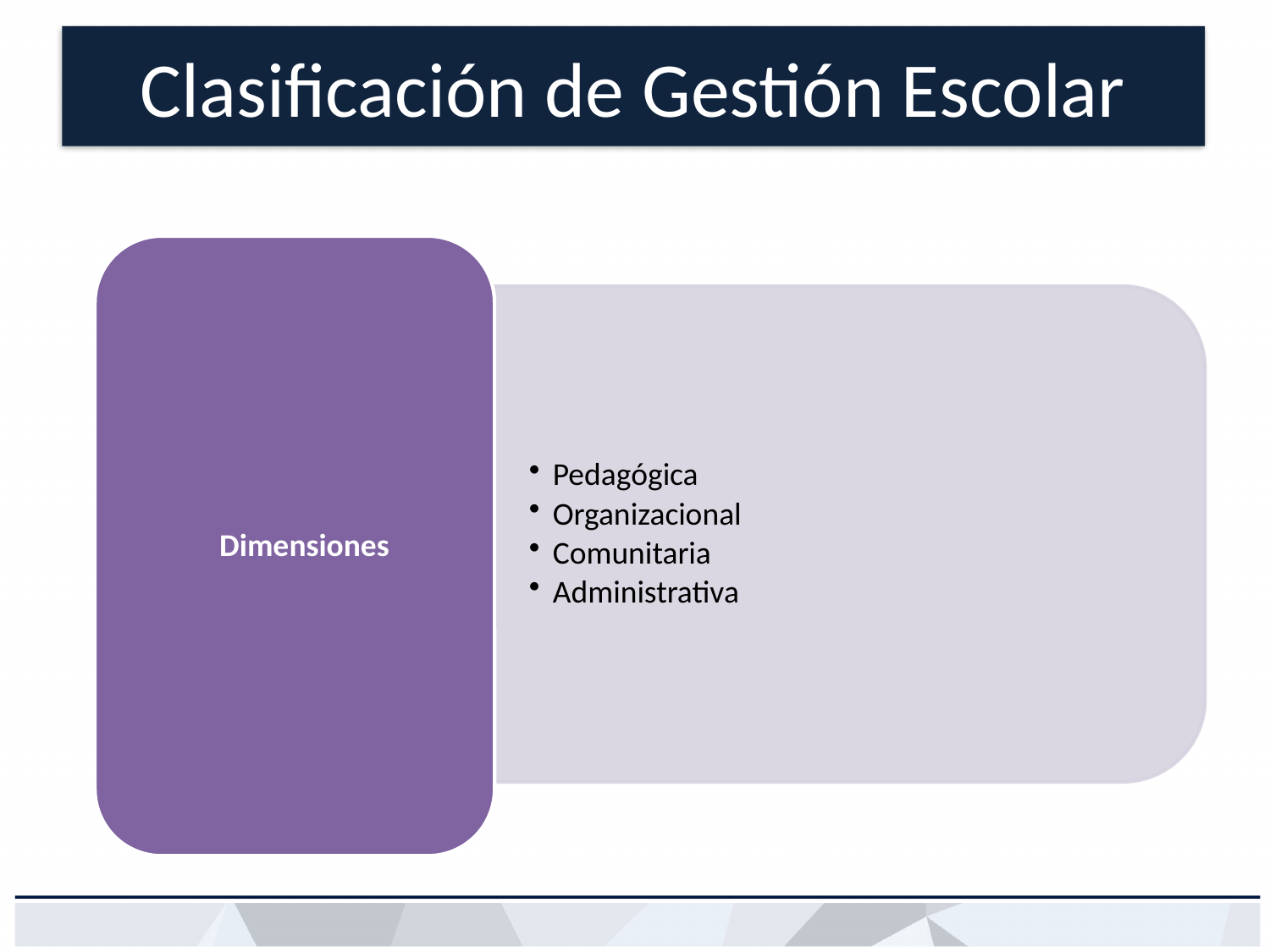

# Clasificación de Gestión Escolar
Pedagógica
Organizacional
Comunitaria
Administrativa
Dimensiones